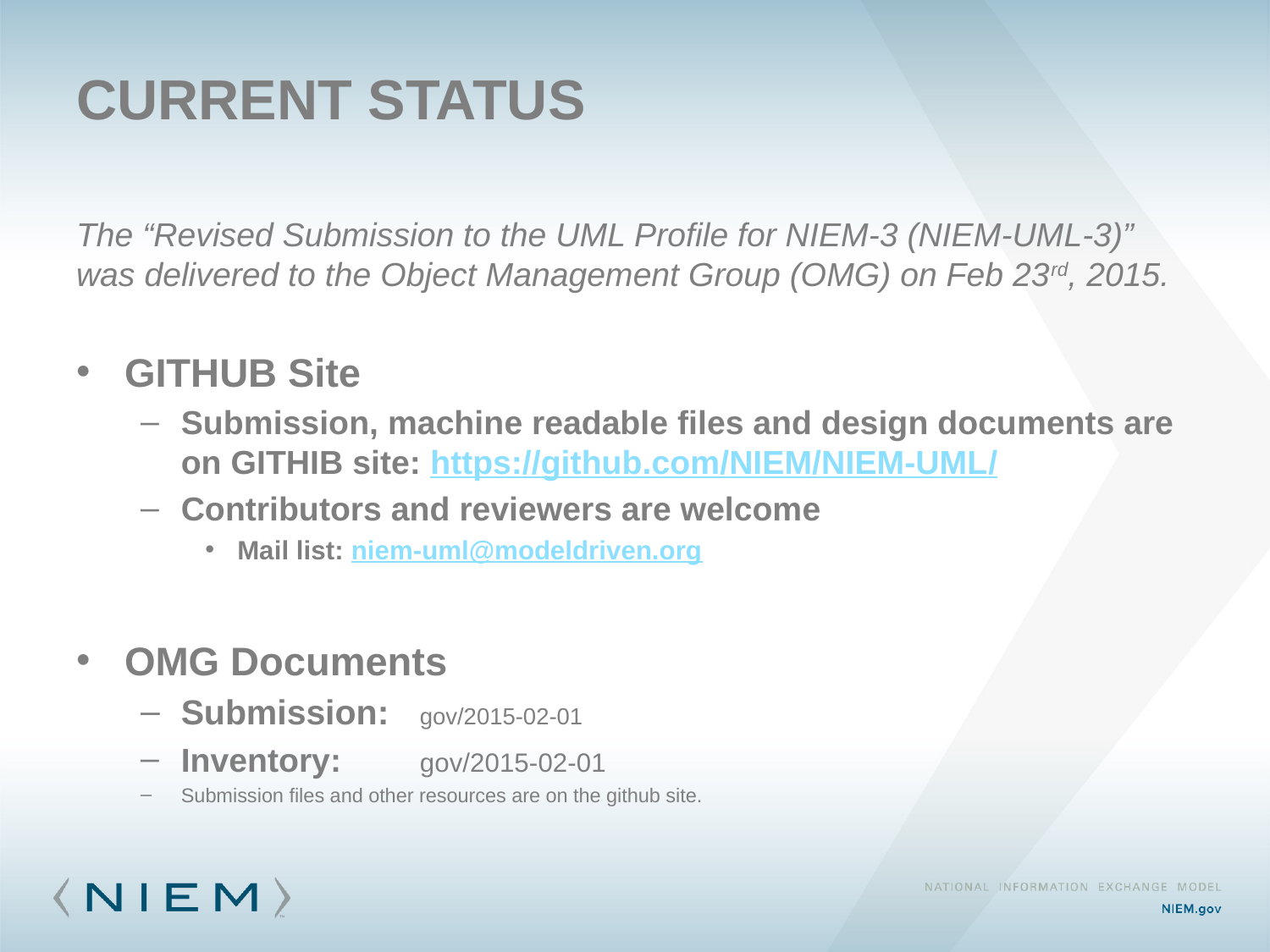

# Current Status
The “Revised Submission to the UML Profile for NIEM-3 (NIEM-UML-3)” was delivered to the Object Management Group (OMG) on Feb 23rd, 2015.

GITHUB Site
Submission, machine readable files and design documents are on GITHIB site: https://github.com/NIEM/NIEM-UML/
Contributors and reviewers are welcome
Mail list: niem-uml@modeldriven.org

OMG Documents
Submission:   					gov/2015-02-01
Inventory:   						gov/2015-02-01
Submission files and other resources are on the github site.